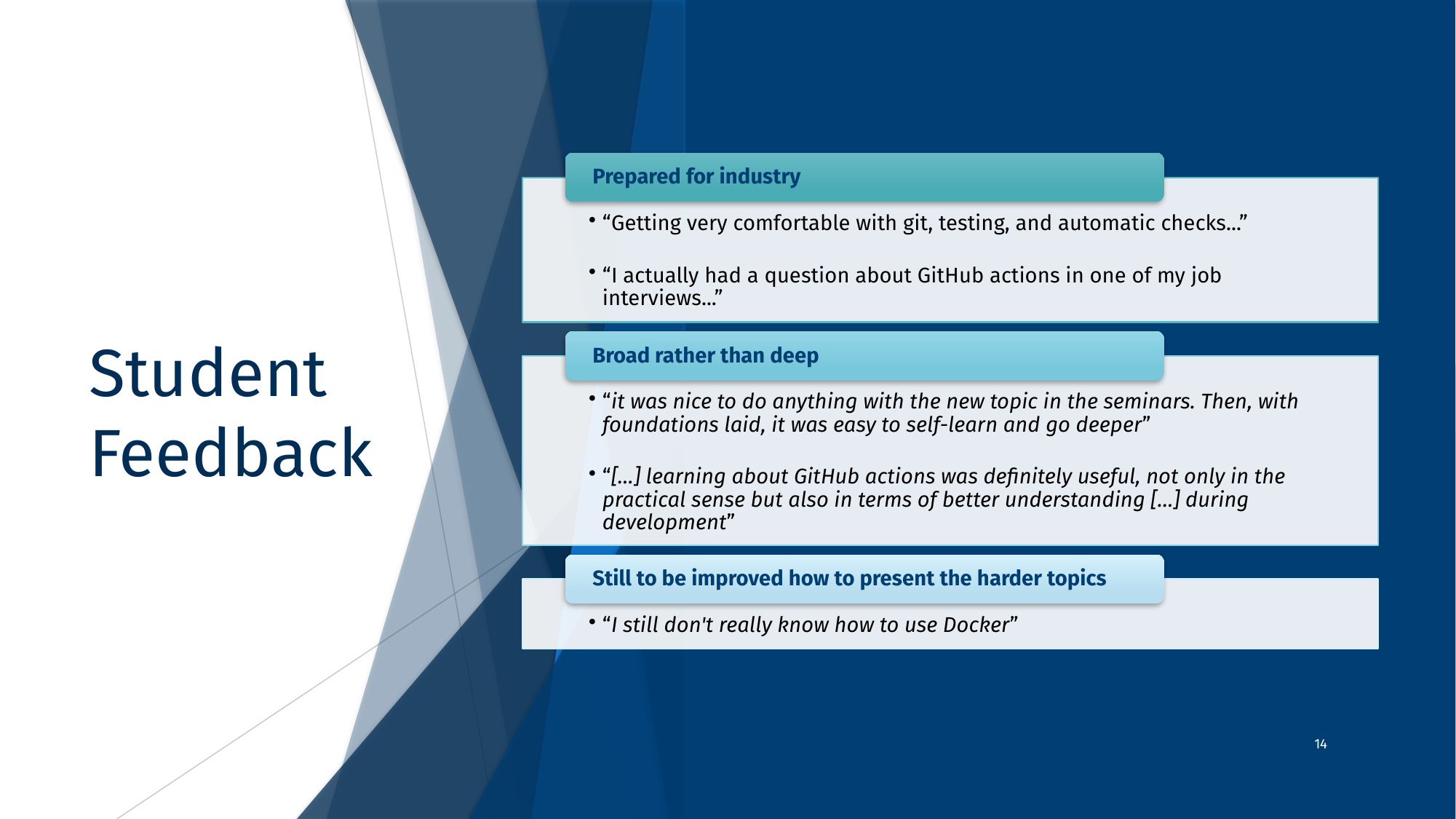

“Getting very comfortable with git, testing, and automatic checks...”

“I actually had a question about GitHub actions in one of my job interviews...”
Prepared for industry
“it was nice to do anything with the new topic in the seminars. Then, with foundations laid, it was easy to self-learn and go deeper”

“[…] learning about GitHub actions was definitely useful, not only in the practical sense but also in terms of better understanding […] during development”
Broad rather than deep
“I still don't really know how to use Docker”
Still to be improved how to present the harder topics
# Student Feedback
14